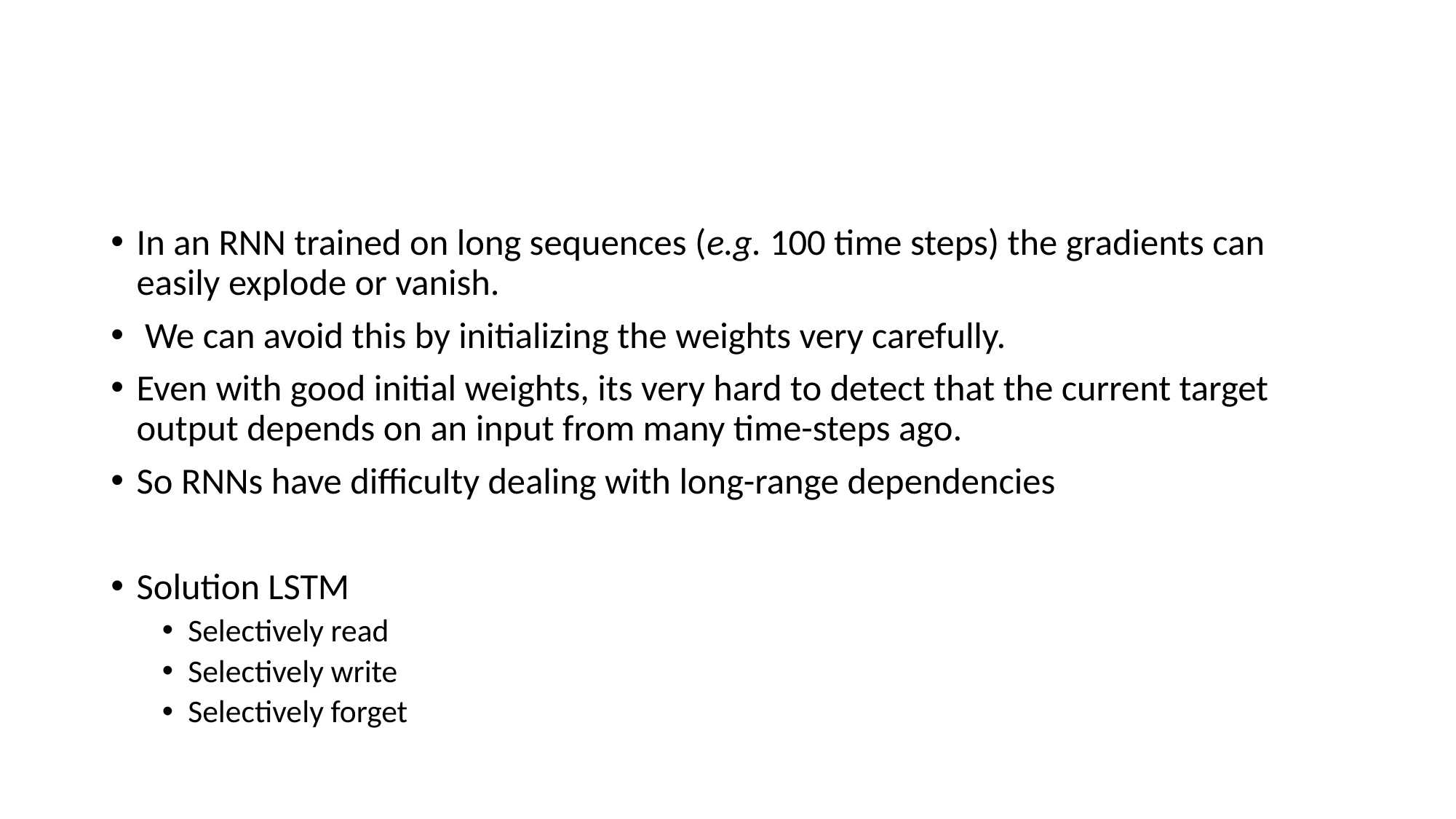

#
In an RNN trained on long sequences (e.g. 100 time steps) the gradients can easily explode or vanish.
 We can avoid this by initializing the weights very carefully.
Even with good initial weights, its very hard to detect that the current target output depends on an input from many time-steps ago.
So RNNs have difficulty dealing with long-range dependencies

Solution LSTM
Selectively read
Selectively write
Selectively forget